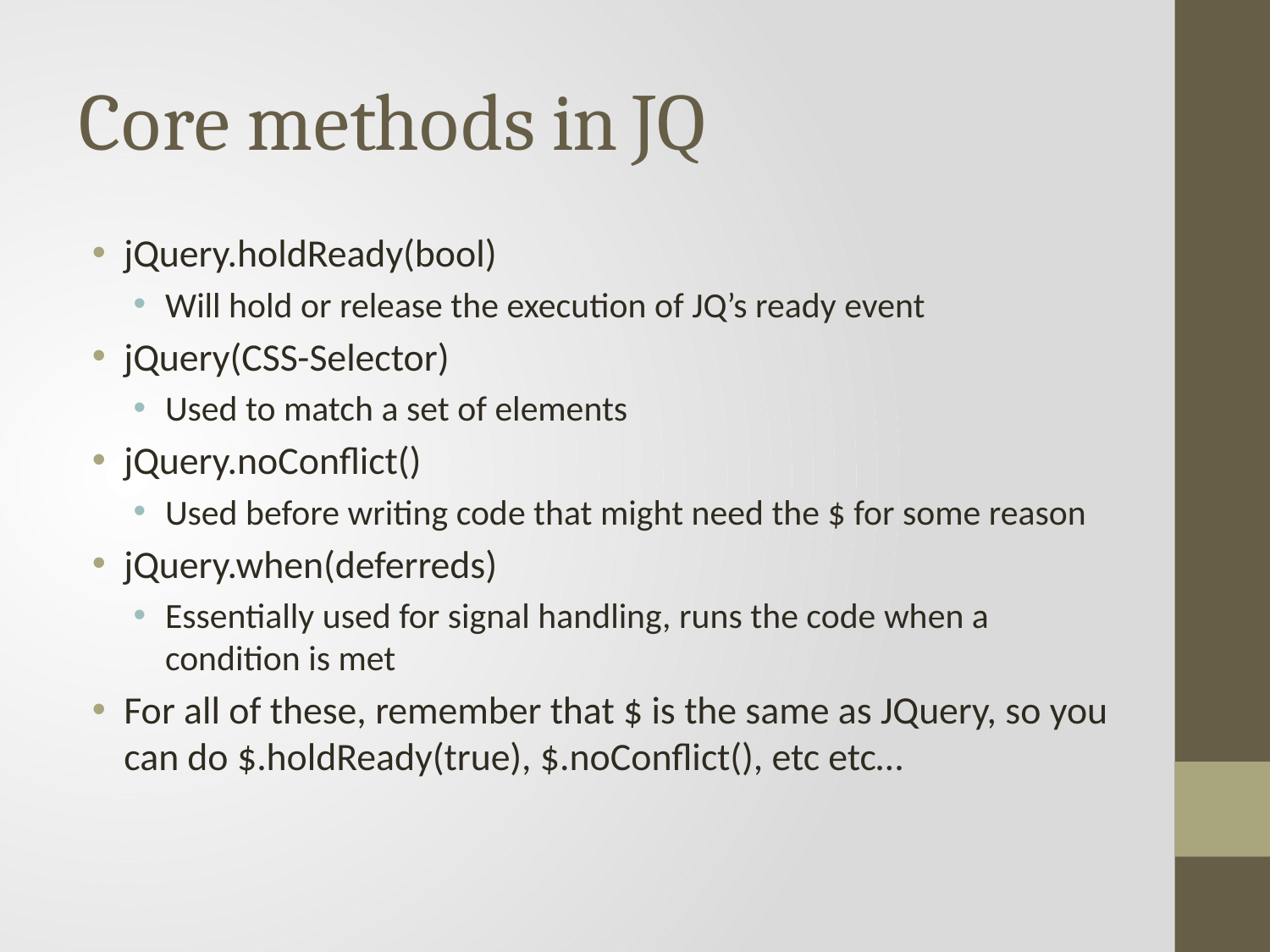

# Core methods in JQ
jQuery.holdReady(bool)
Will hold or release the execution of JQ’s ready event
jQuery(CSS-Selector)
Used to match a set of elements
jQuery.noConflict()
Used before writing code that might need the $ for some reason
jQuery.when(deferreds)
Essentially used for signal handling, runs the code when a condition is met
For all of these, remember that $ is the same as JQuery, so you can do $.holdReady(true), $.noConflict(), etc etc…